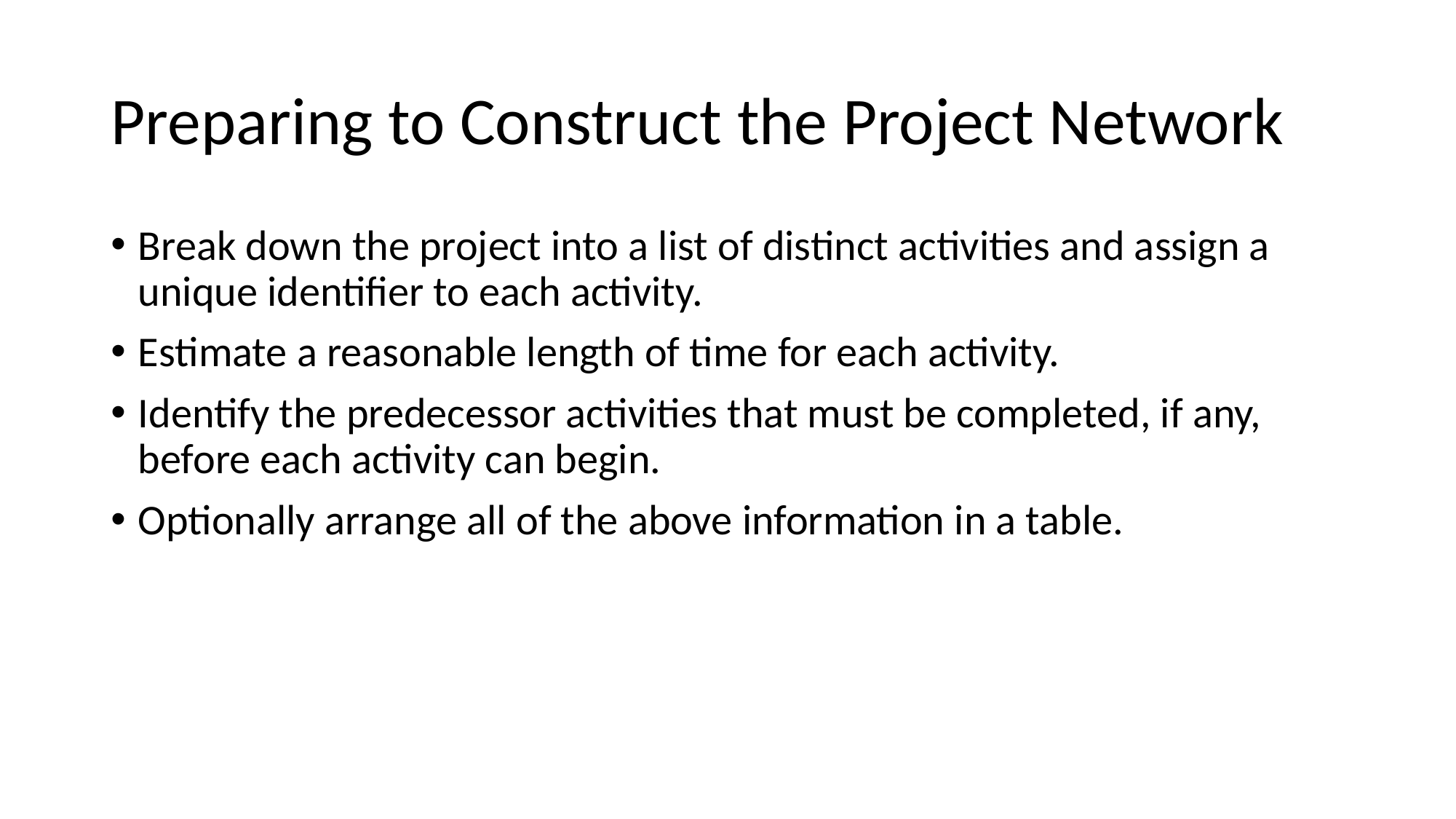

# Preparing to Construct the Project Network
Break down the project into a list of distinct activities and assign a unique identifier to each activity.
Estimate a reasonable length of time for each activity.
Identify the predecessor activities that must be completed, if any, before each activity can begin.
Optionally arrange all of the above information in a table.